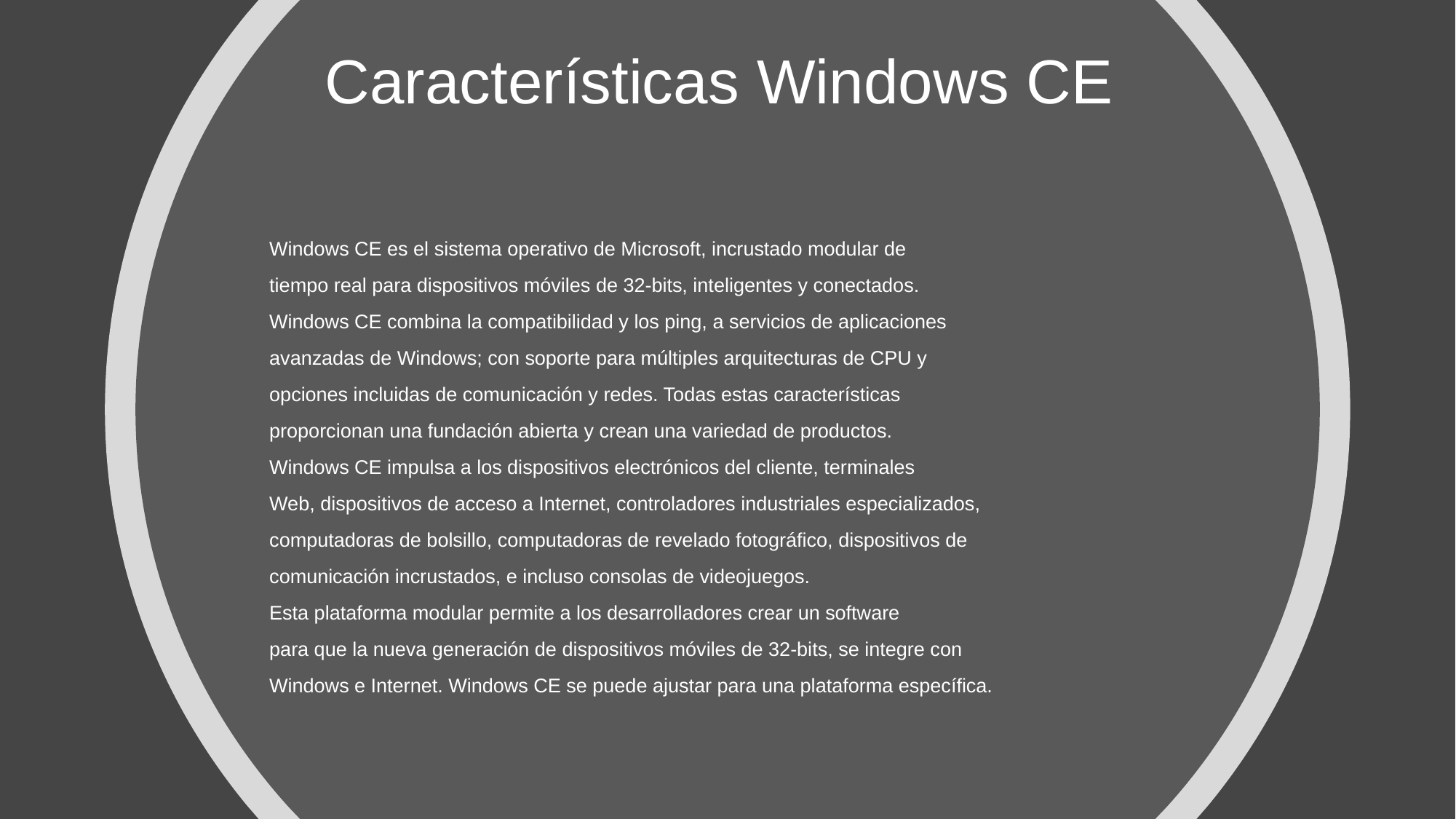

# Características Windows CE
Windows CE es el sistema operativo de Microsoft, incrustado modular de
tiempo real para dispositivos móviles de 32-bits, inteligentes y conectados.
Windows CE combina la compatibilidad y los ping, a servicios de aplicaciones
avanzadas de Windows; con soporte para múltiples arquitecturas de CPU y
opciones incluidas de comunicación y redes. Todas estas características
proporcionan una fundación abierta y crean una variedad de productos.
Windows CE impulsa a los dispositivos electrónicos del cliente, terminales
Web, dispositivos de acceso a Internet, controladores industriales especializados,
computadoras de bolsillo, computadoras de revelado fotográfico, dispositivos de
comunicación incrustados, e incluso consolas de videojuegos.
Esta plataforma modular permite a los desarrolladores crear un software
para que la nueva generación de dispositivos móviles de 32-bits, se integre con
Windows e Internet. Windows CE se puede ajustar para una plataforma específica.